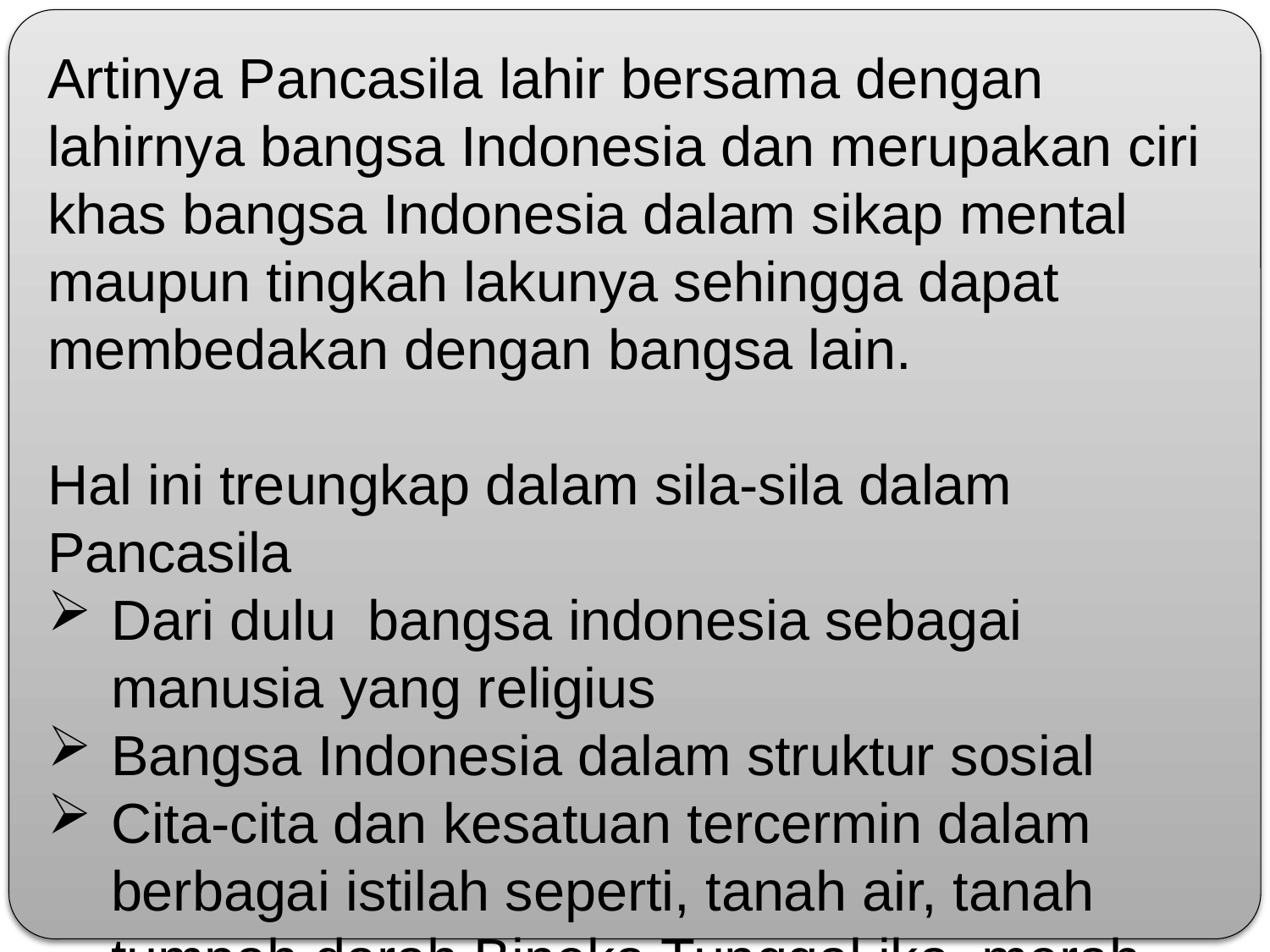

Artinya Pancasila lahir bersama dengan lahirnya bangsa Indonesia dan merupakan ciri khas bangsa Indonesia dalam sikap mental maupun tingkah lakunya sehingga dapat membedakan dengan bangsa lain.

Hal ini treungkap dalam sila-sila dalam Pancasila
Dari dulu  bangsa indonesia sebagai manusia yang religius
Bangsa Indonesia dalam struktur sosial
Cita-cita dan kesatuan tercermin dalam berbagai istilah seperti, tanah air, tanah tumpah darah,Bineka Tunggal ika, merah putih,gotong royong dll.sekaligussebagai cernin nasionalisme.